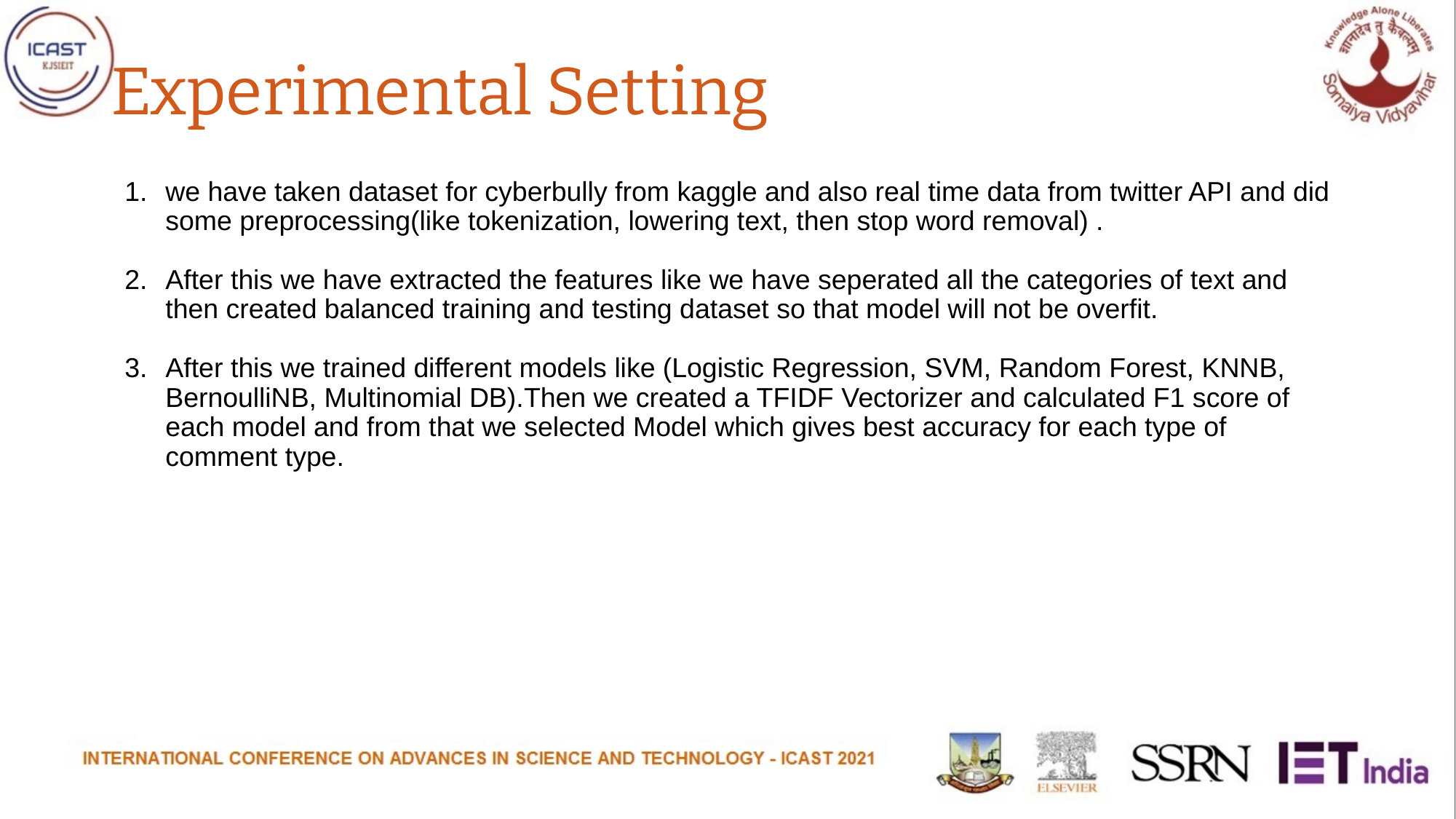

# Experimental Setting
we have taken dataset for cyberbully from kaggle and also real time data from twitter API and did some preprocessing(like tokenization, lowering text, then stop word removal) .

After this we have extracted the features like we have seperated all the categories of text and then created balanced training and testing dataset so that model will not be overfit.

After this we trained different models like (Logistic Regression, SVM, Random Forest, KNNB, BernoulliNB, Multinomial DB).Then we created a TFIDF Vectorizer and calculated F1 score of each model and from that we selected Model which gives best accuracy for each type of comment type.